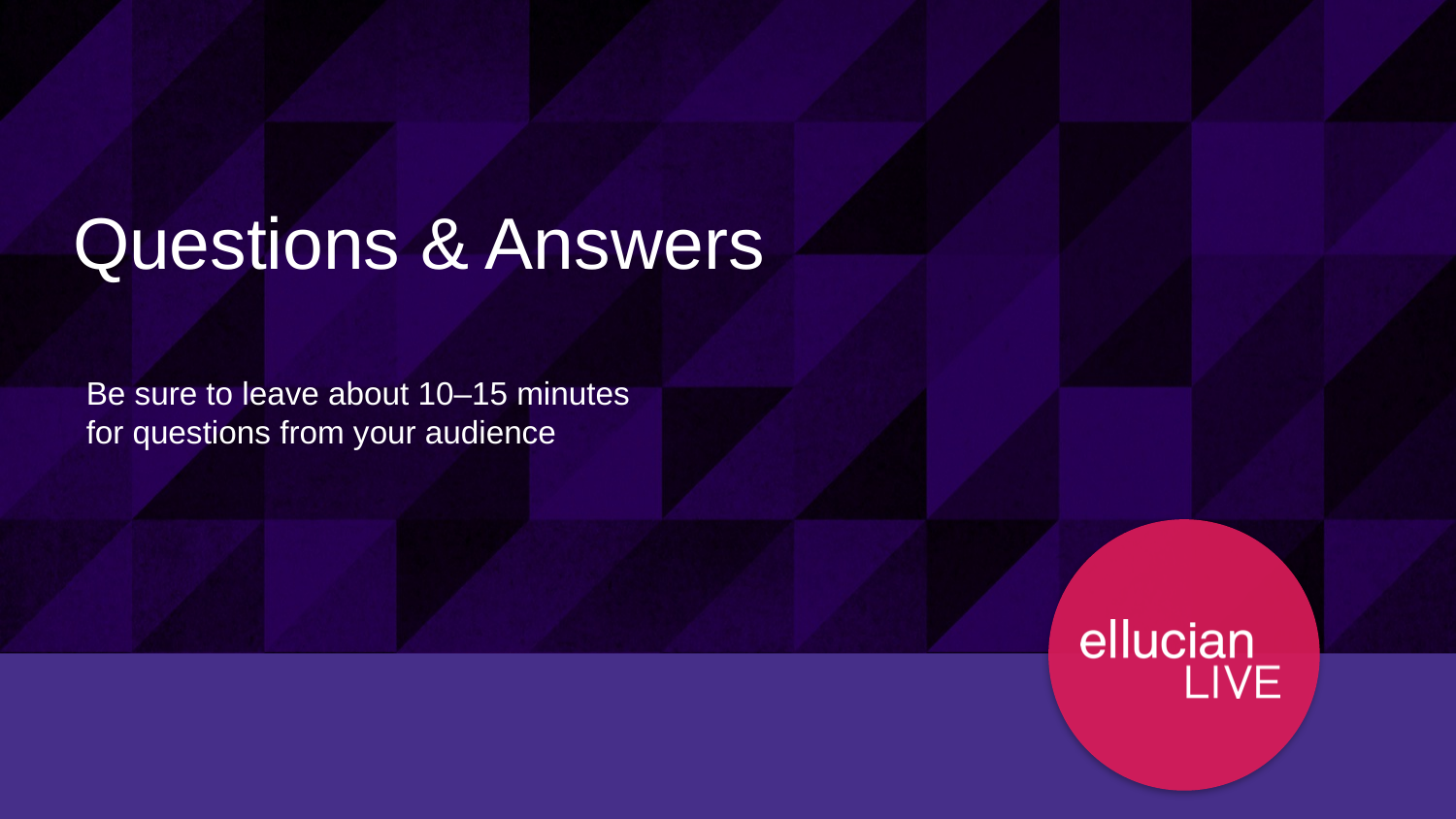

# Questions & Answers
Be sure to leave about 10–15 minutes for questions from your audience